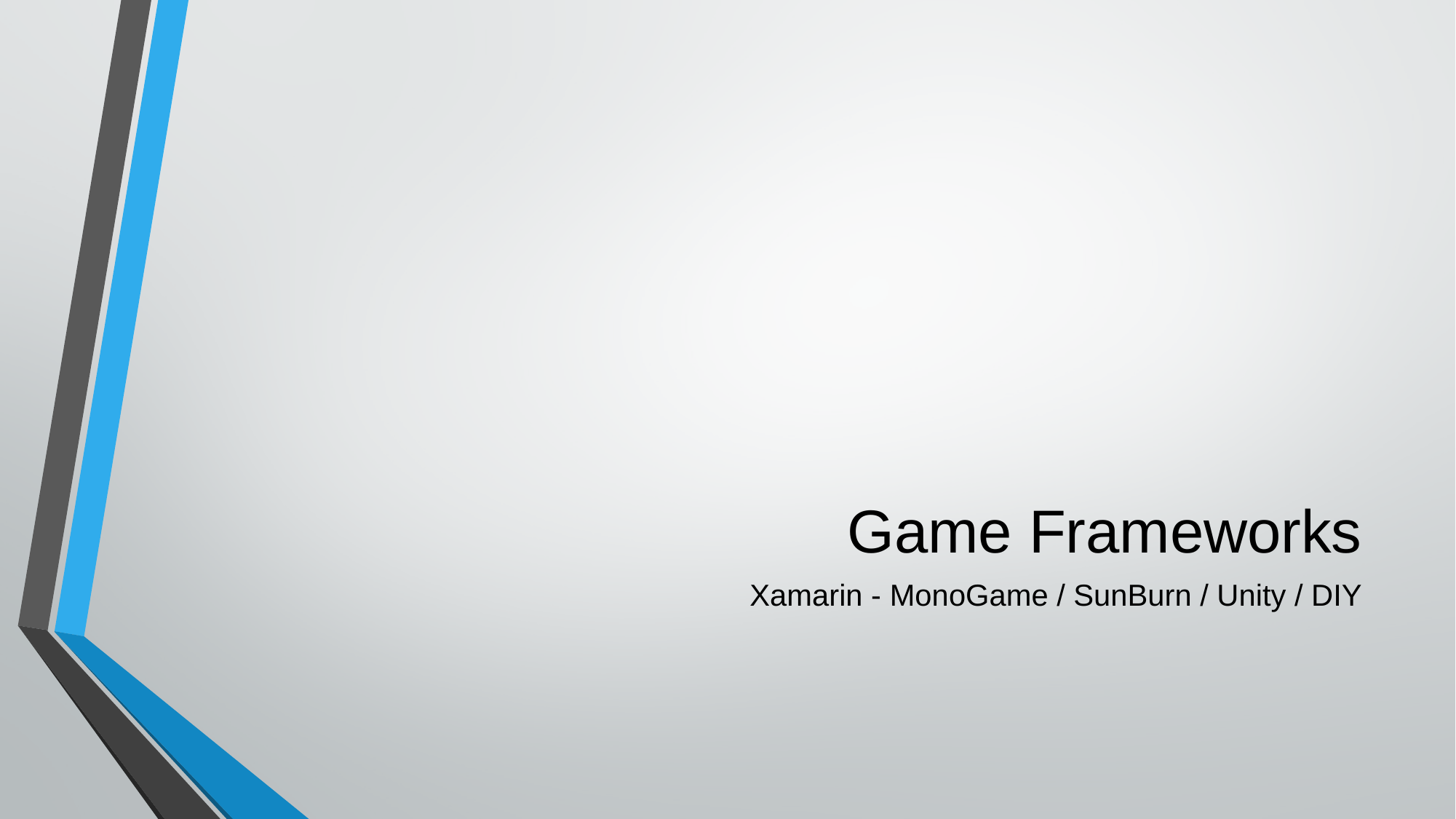

# Game Frameworks
Xamarin - MonoGame / SunBurn / Unity / DIY